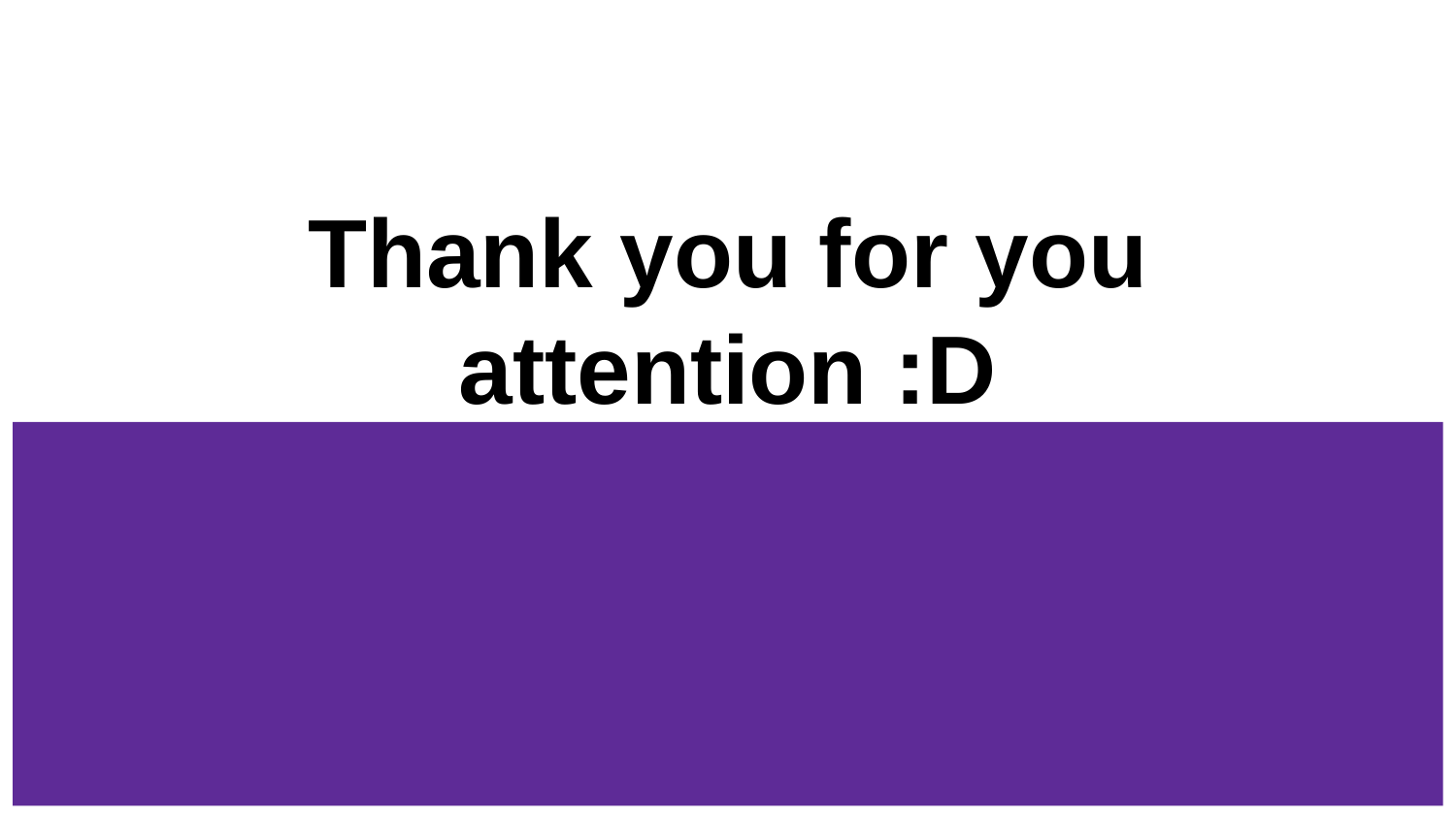

# Thank you for you attention :D